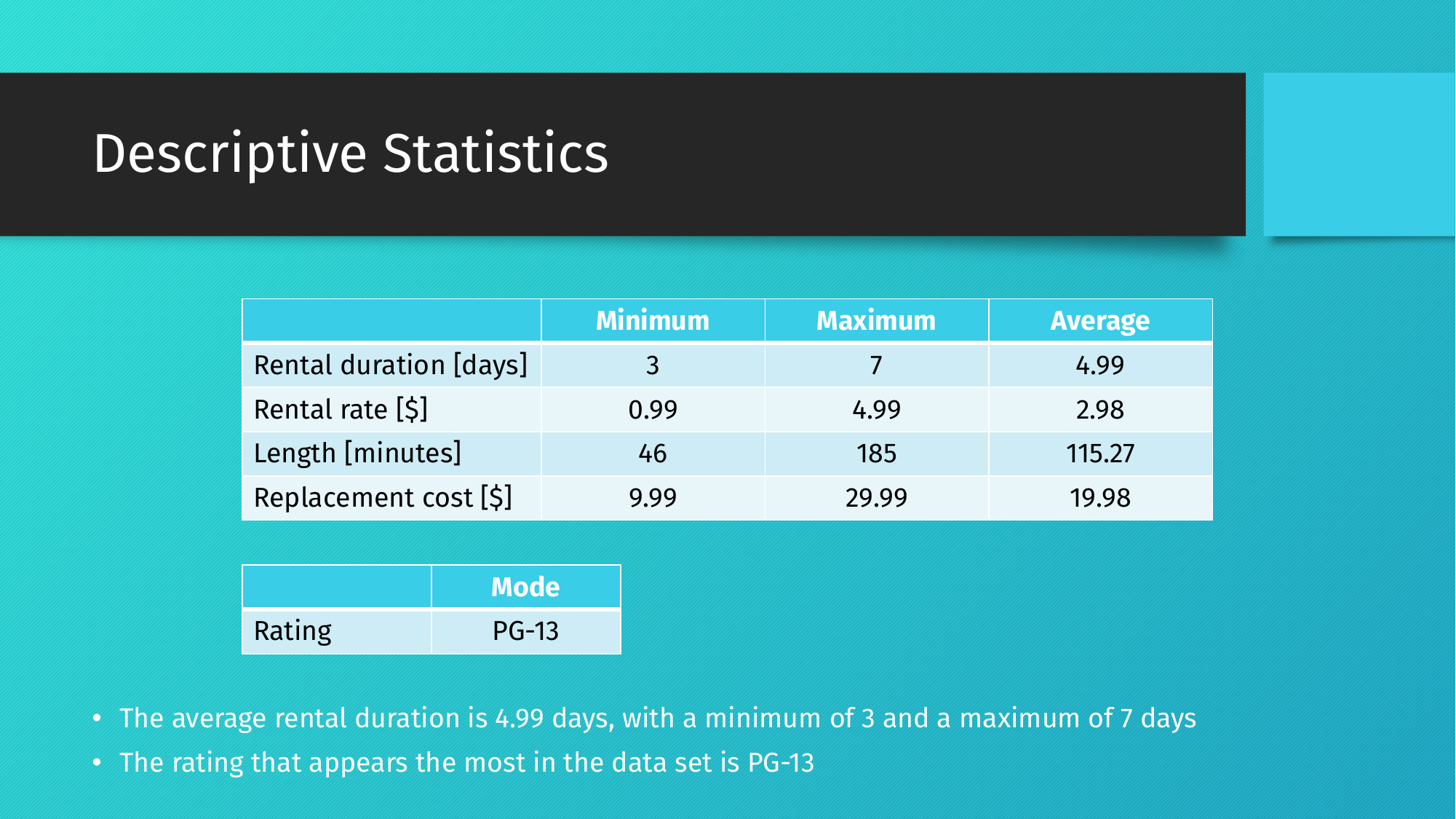

# Descriptive Statistics
|  | Minimum | Maximum | Average |
| --- | --- | --- | --- |
| Rental duration [days] | 3 | 7 | 4.99 |
| Rental rate [$] | 0.99 | 4.99 | 2.98 |
| Length [minutes] | 46 | 185 | 115.27 |
| Replacement cost [$] | 9.99 | 29.99 | 19.98 |
|  | Mode |
| --- | --- |
| Rating | PG-13 |
The average rental duration is 4.99 days, with a minimum of 3 and a maximum of 7 days
The rating that appears the most in the data set is PG-13